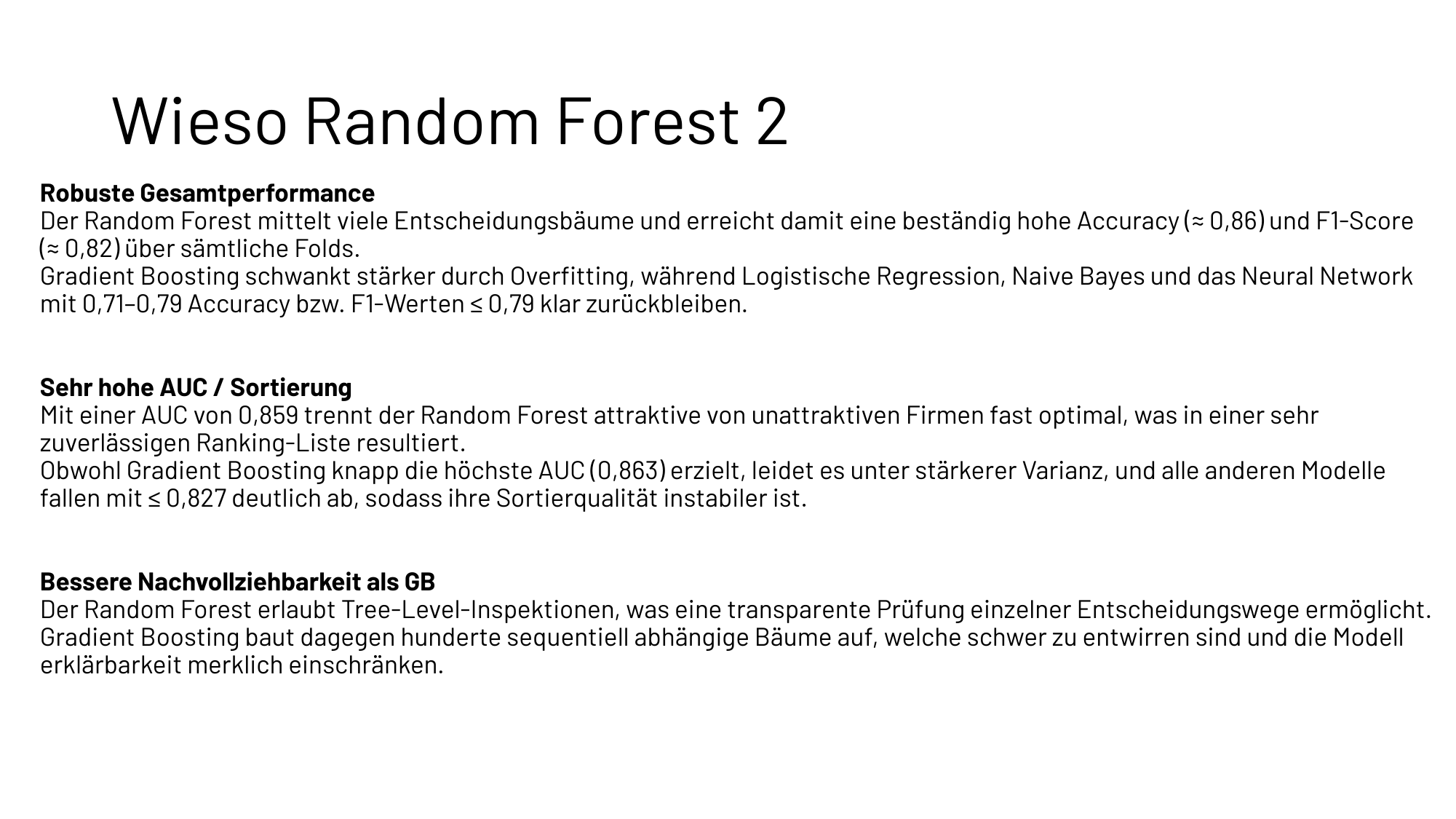

# Wieso Random Forest 2
Robuste Gesamtperformance
Der Random Forest mittelt viele Entscheidungsbäume und erreicht damit eine beständig hohe Accuracy (≈ 0,86) und F1-Score (≈ 0,82) über sämtliche Folds.
Gradient Boosting schwankt stärker durch Overfitting, während Logistische Regression, Naive Bayes und das Neural Network mit 0,71–0,79 Accuracy bzw. F1-Werten ≤ 0,79 klar zurückbleiben.

Sehr hohe AUC / Sortierung
Mit einer AUC von 0,859 trennt der Random Forest attraktive von unattraktiven Firmen fast optimal, was in einer sehr zuverlässigen Ranking-Liste resultiert.
Obwohl Gradient Boosting knapp die höchste AUC (0,863) erzielt, leidet es unter stärkerer Varianz, und alle anderen Modelle fallen mit ≤ 0,827 deutlich ab, sodass ihre Sortierqualität instabiler ist.

Bessere Nachvollziehbarkeit als GB
Der Random Forest erlaubt Tree-Level-Inspektionen, was eine transparente Prüfung einzelner Entscheidungswege ermöglicht.
Gradient Boosting baut dagegen hunderte sequentiell abhängige Bäume auf, welche schwer zu entwirren sind und die Modell­erklärbarkeit merklich einschränken.